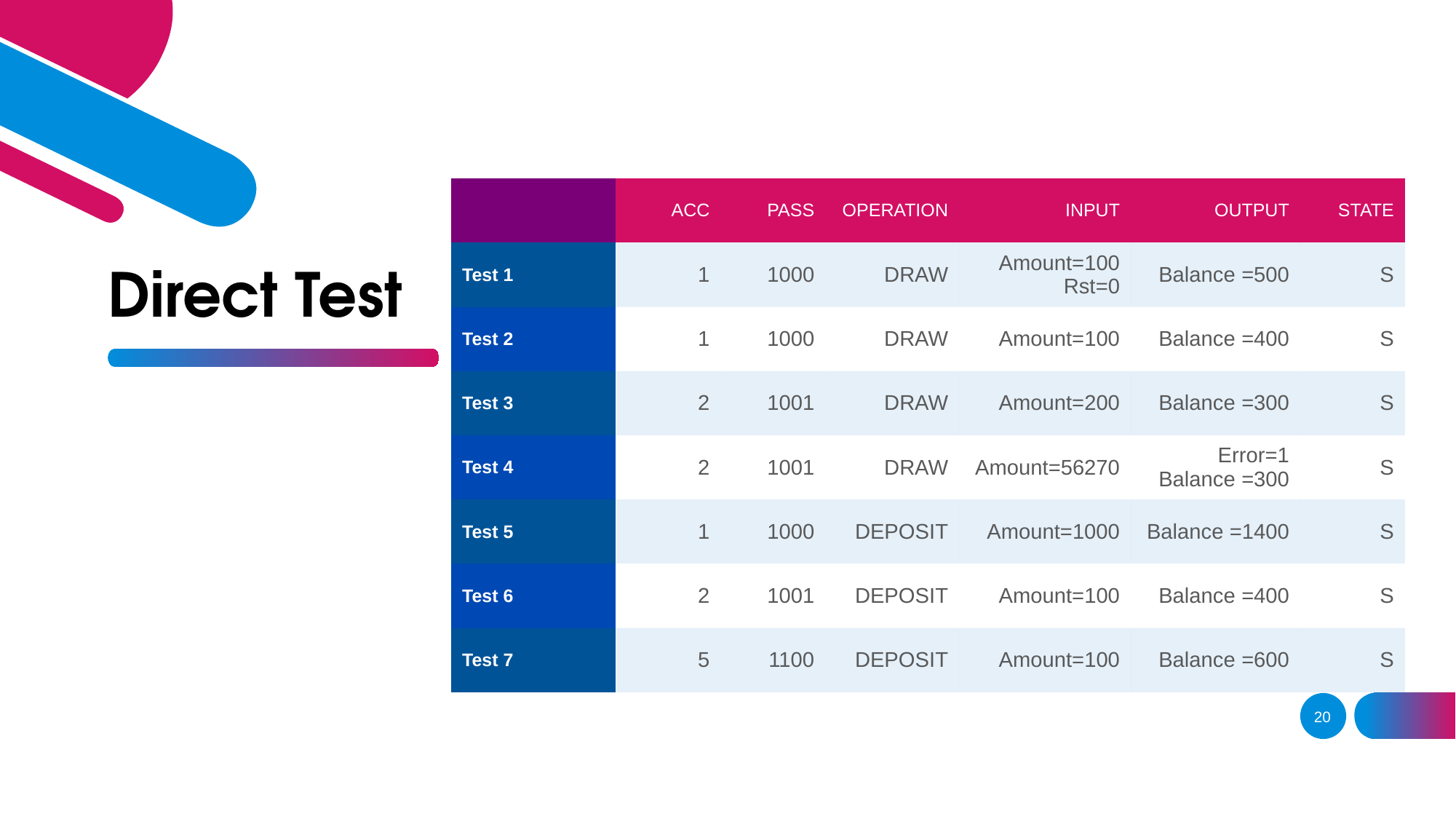

|  | ACC | PASS | OPERATION | INPUT | OUTPUT | STATE |
| --- | --- | --- | --- | --- | --- | --- |
| Test 1 | 1 | 1000 | DRAW | Amount=100 Rst=0 | Balance =500 | S |
| Test 2 | 1 | 1000 | DRAW | Amount=100 | Balance =400 | S |
| Test 3 | 2 | 1001 | DRAW | Amount=200 | Balance =300 | S |
| Test 4 | 2 | 1001 | DRAW | Amount=56270 | Error=1 Balance =300 | S |
| Test 5 | 1 | 1000 | DEPOSIT | Amount=1000 | Balance =1400 | S |
| Test 6 | 2 | 1001 | DEPOSIT | Amount=100 | Balance =400 | S |
| Test 7 | 5 | 1100 | DEPOSIT | Amount=100 | Balance =600 | S |
# Direct Test
20